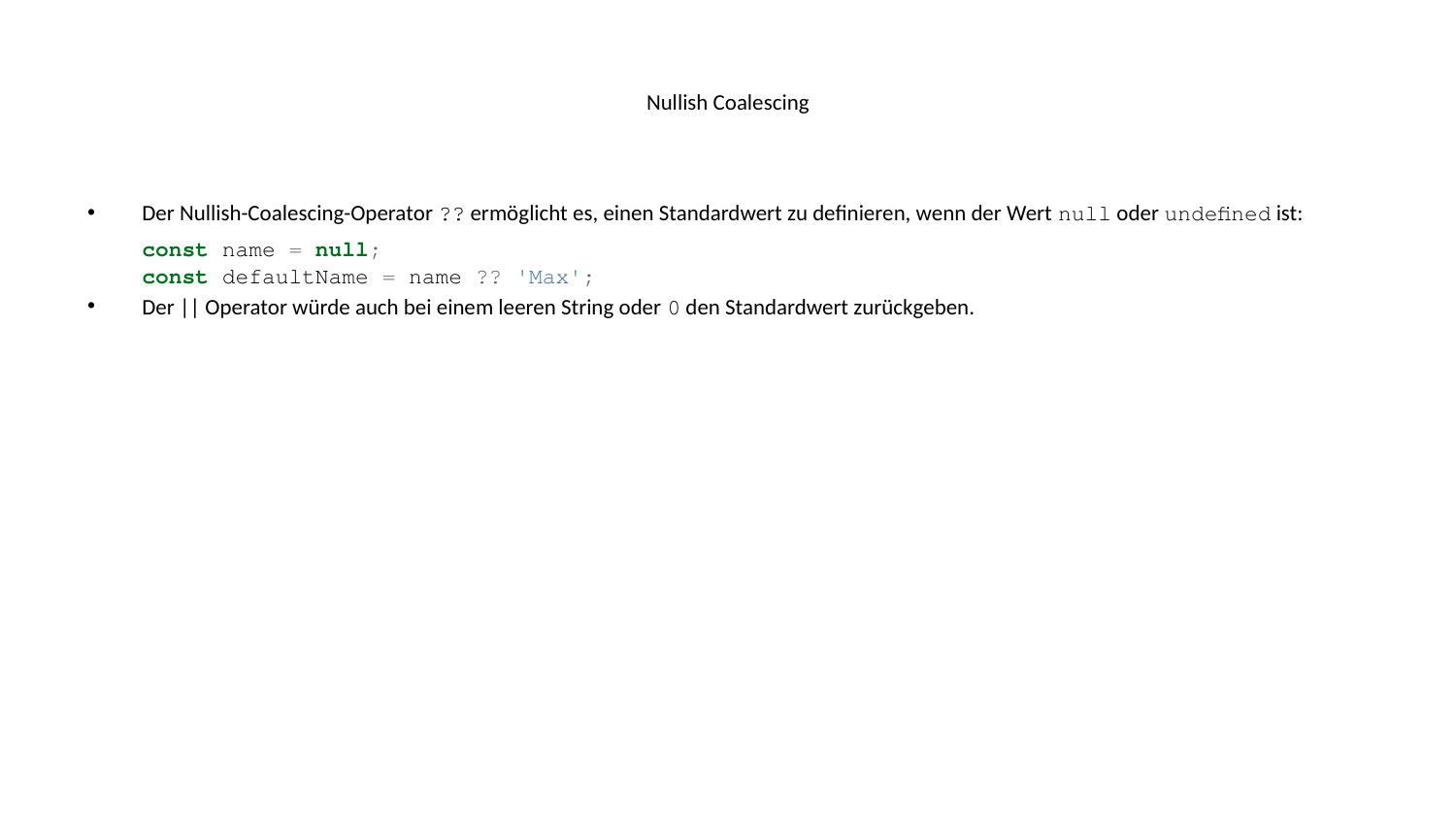

# Nullish Coalescing
Der Nullish-Coalescing-Operator ?? ermöglicht es, einen Standardwert zu definieren, wenn der Wert null oder undefined ist:
const name = null;
const defaultName = name ?? 'Max';
Der || Operator würde auch bei einem leeren String oder 0 den Standardwert zurückgeben.